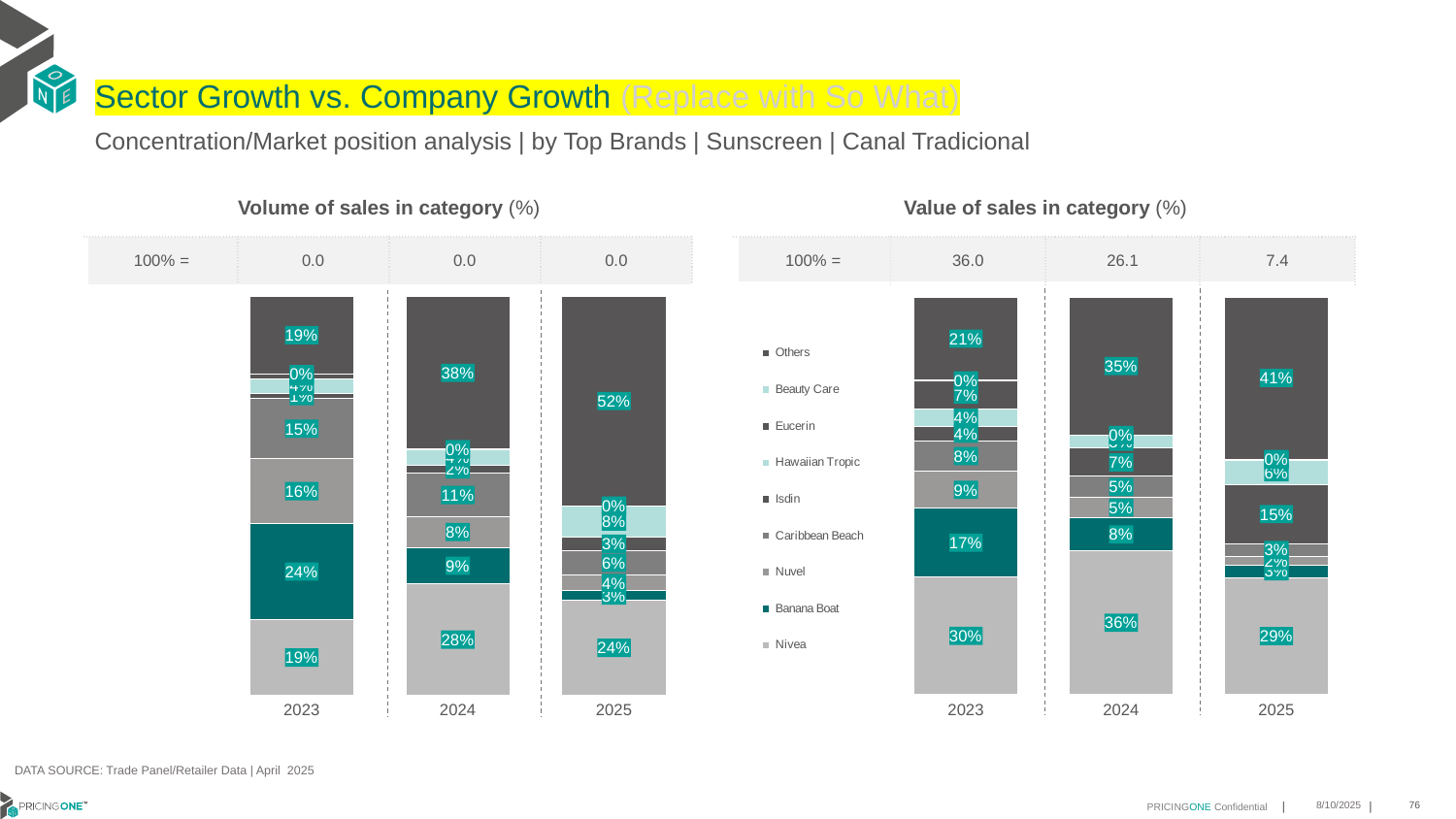

# Sector Growth vs. Company Growth (Replace with So What)
Concentration/Market position analysis | by Top Brands | Sunscreen | Canal Tradicional
| Volume of sales in category (%) |  |  |  |
| --- | --- | --- | --- |
| 100% = | 0.0 | 0.0 | 0.0 |
| Value of sales in category (%) |  |  |  |
| --- | --- | --- | --- |
| 100% = | 36.0 | 26.1 | 7.4 |

### Chart

| Category | Nivea | Banana Boat | Nuvel | Caribbean Beach | Isdin | Hawaiian Tropic | Eucerin | Beauty Care | Others |
|---|---|---|---|---|---|---|---|---|---|
| 2023 | 0.18850169581698478 | 0.24250182882223847 | 0.161202367493516 | 0.15165924054000132 | 0.012435991221653255 | 0.03777349205293609 | 0.010640420296601717 | 0.0005985236416838465 | 0.19468644011438452 |
| 2024 | 0.2786964510202108 | 0.09148051445701576 | 0.07770041582052026 | 0.10777487670438061 | 0.02069432356638623 | 0.03998646165747993 | 0.0 | 0.0001450536698578474 | 0.3835219031041486 |
| 2025 | 0.23697385499721862 | 0.025217875023178193 | 0.03819766363804932 | 0.06230298535138142 | 0.03374745039866493 | 0.07750788058594474 | 0.0011125533098460968 | 0.0 | 0.5249397366957166 |

### Chart

| Category | Nivea | Banana Boat | Nuvel | Caribbean Beach | Isdin | Hawaiian Tropic | Eucerin | Beauty Care | Others |
|---|---|---|---|---|---|---|---|---|---|
| 2023 | 0.2951554360775382 | 0.17330455002082248 | 0.09295853182788959 | 0.07658870058921666 | 0.035864630642669496 | 0.04487604732442019 | 0.07090210791565983 | 0.0011223848620080066 | 0.20922761073977555 |
| 2024 | 0.36138600368755563 | 0.08318115256823176 | 0.05142289685263918 | 0.053354488201406716 | 0.069976279629505 | 0.033330860467674785 | 0.0 | 0.00019702537994662132 | 0.34715129321304034 |
| 2025 | 0.29449364118893084 | 0.03074672973493427 | 0.022160232817377768 | 0.03243739507080263 | 0.1480998152974904 | 0.06150240981174448 | 0.0029354409128263823 | 0.0 | 0.40762433516589325 |
DATA SOURCE: Trade Panel/Retailer Data | April  2025

8/10/2025
76